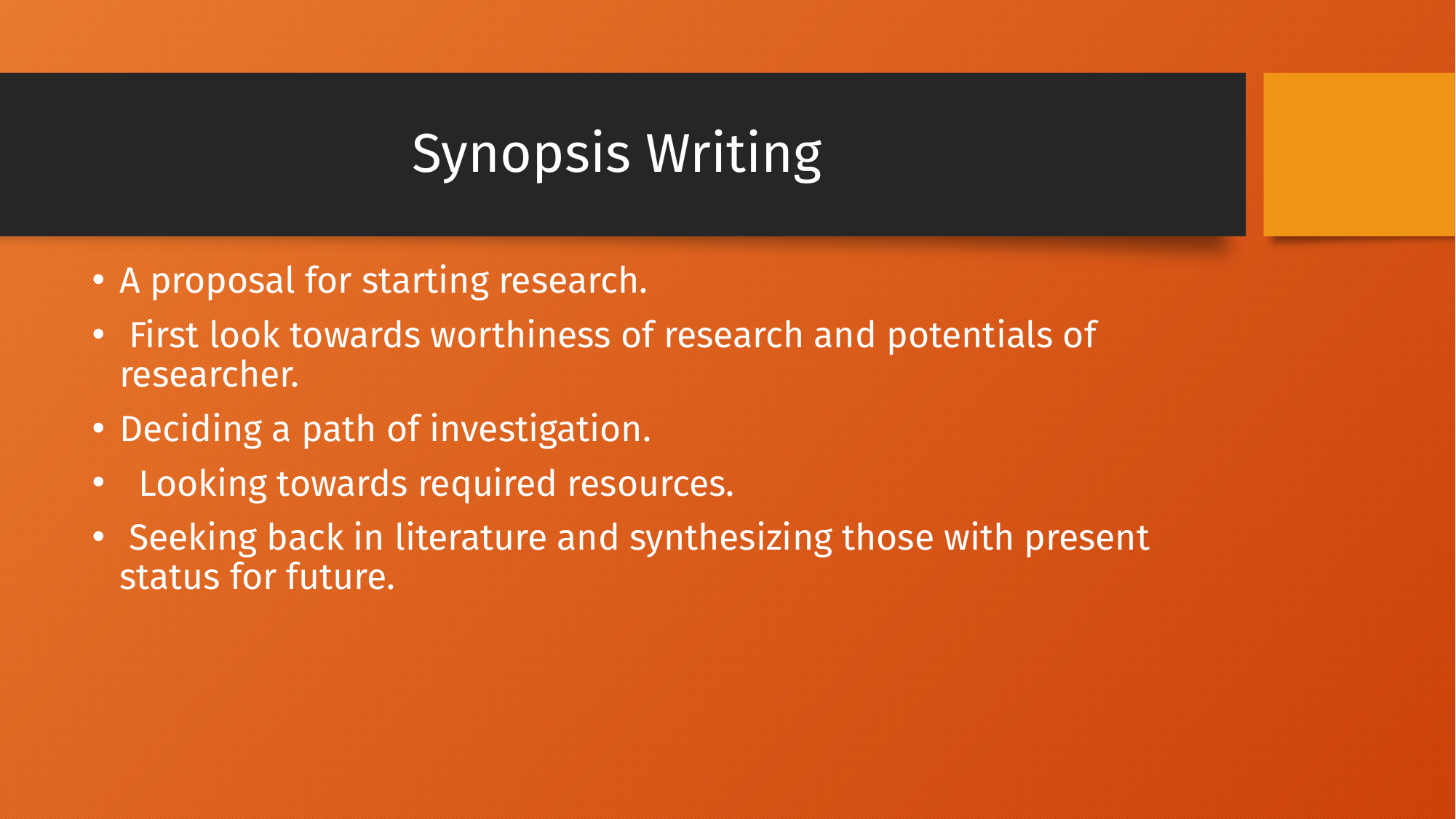

# Synopsis Writing
A proposal for starting research.
 First look towards worthiness of research and potentials of researcher.
Deciding a path of investigation.
  Looking towards required resources.
 Seeking back in literature and synthesizing those with present status for future.